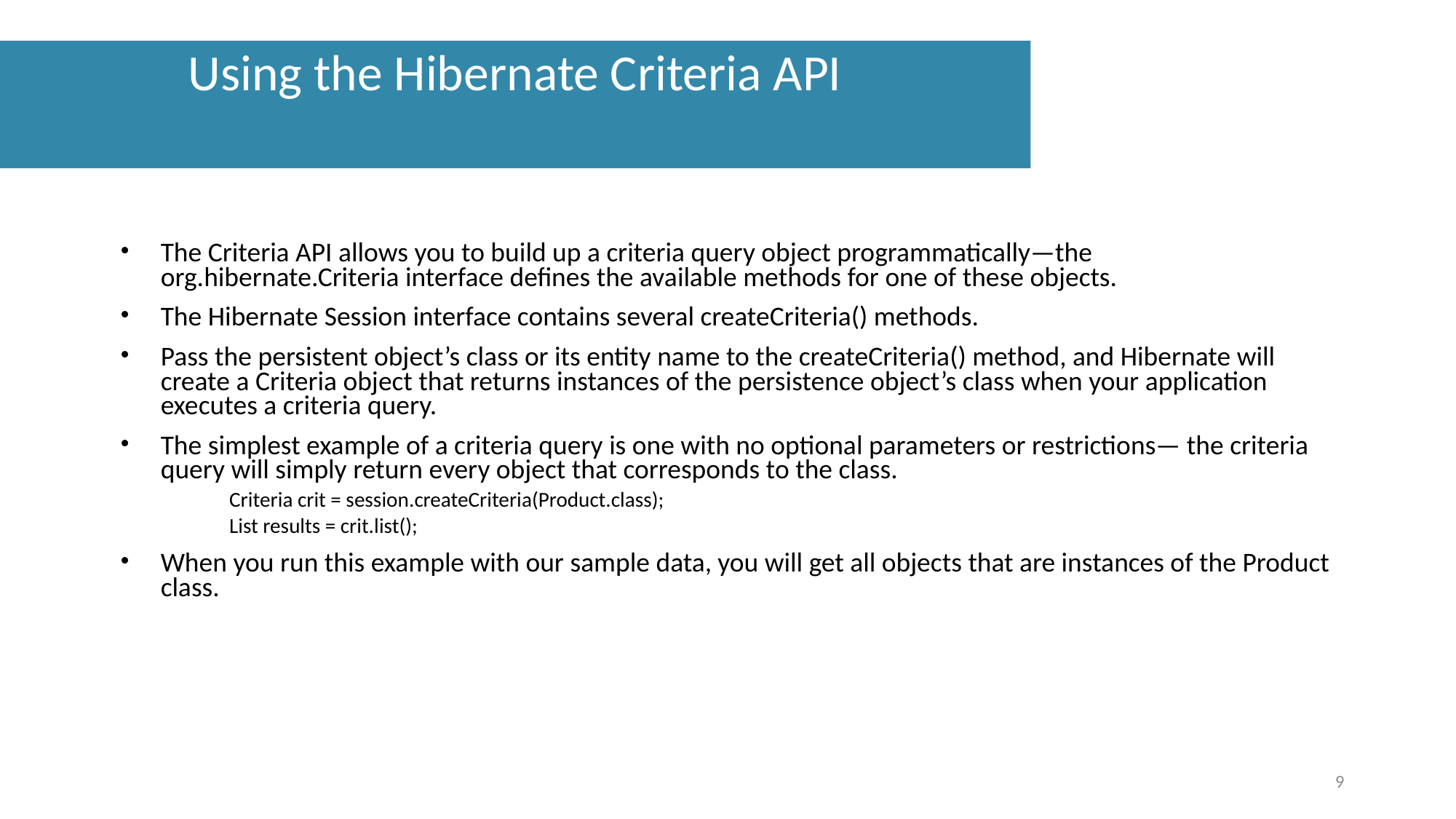

Using the Hibernate Criteria API
The Criteria API allows you to build up a criteria query object programmatically—the org.hibernate.Criteria interface defines the available methods for one of these objects.
The Hibernate Session interface contains several createCriteria() methods.
Pass the persistent object’s class or its entity name to the createCriteria() method, and Hibernate will create a Criteria object that returns instances of the persistence object’s class when your application executes a criteria query.
The simplest example of a criteria query is one with no optional parameters or restrictions— the criteria query will simply return every object that corresponds to the class.
Criteria crit = session.createCriteria(Product.class);
List results = crit.list();
When you run this example with our sample data, you will get all objects that are instances of the Product class.
9